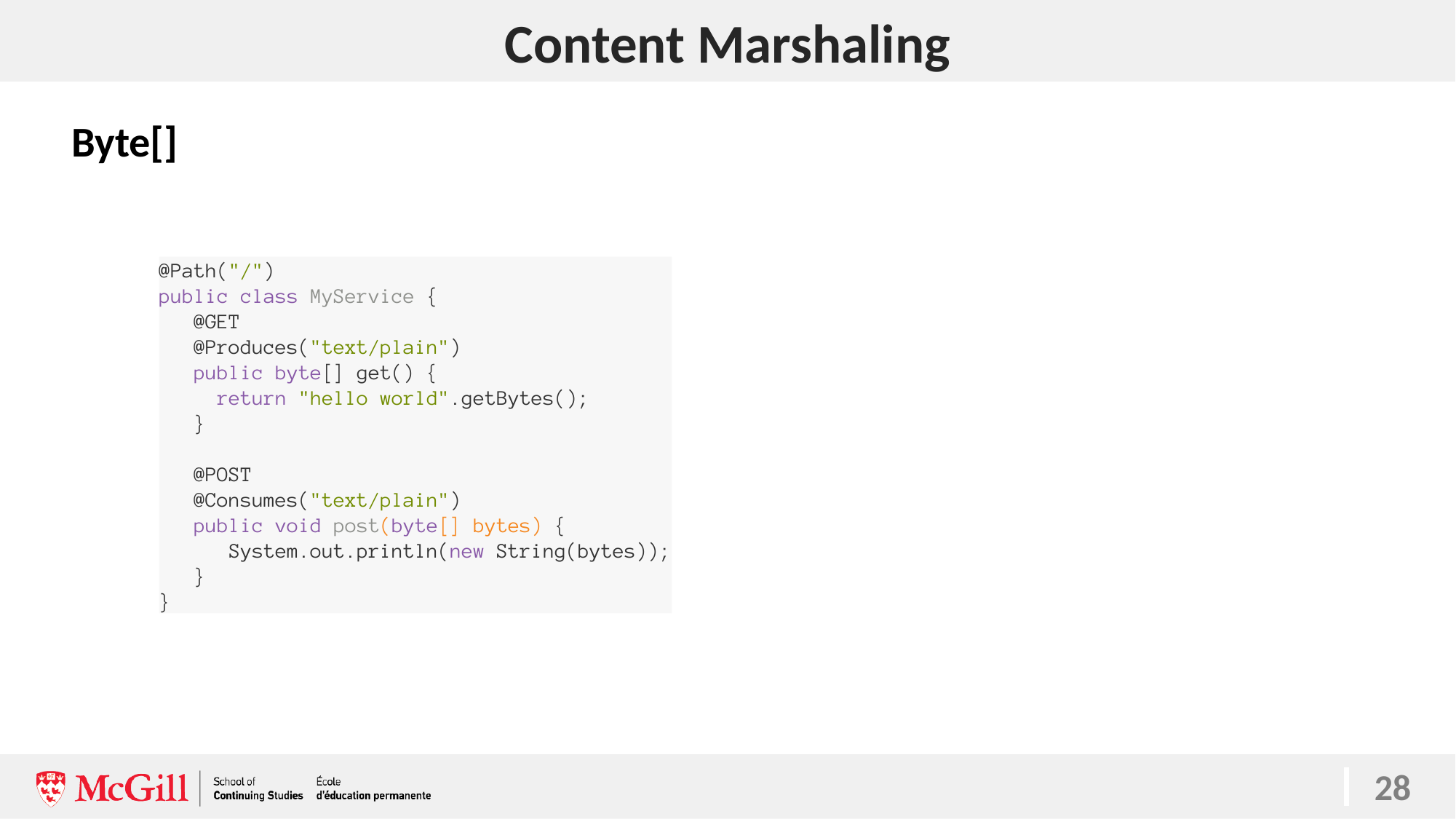

# Content Marshaling
Byte[]
@Path("/")
public class MyService {
   @GET
   @Produces("text/plain")
   public byte[] get() {
     return "hello world".getBytes();
   }

   @POST
   @Consumes("text/plain")
   public void post(byte[] bytes) {
      System.out.println(new String(bytes));
   }
}